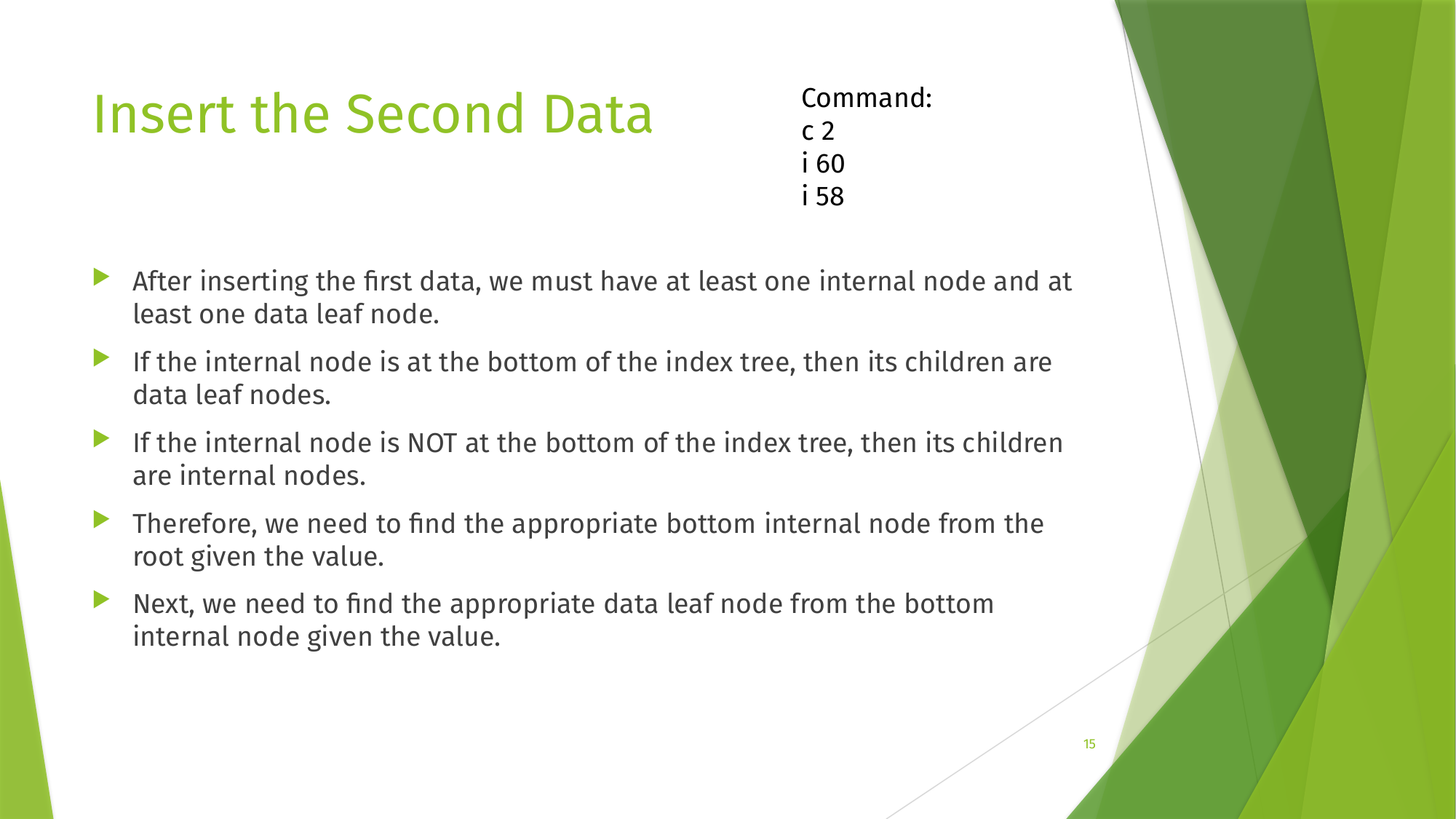

# Insert the Second Data
Command:
c 2
i 60
i 58
After inserting the first data, we must have at least one internal node and at least one data leaf node.
If the internal node is at the bottom of the index tree, then its children are data leaf nodes.
If the internal node is NOT at the bottom of the index tree, then its children are internal nodes.
Therefore, we need to find the appropriate bottom internal node from the root given the value.
Next, we need to find the appropriate data leaf node from the bottom internal node given the value.
15